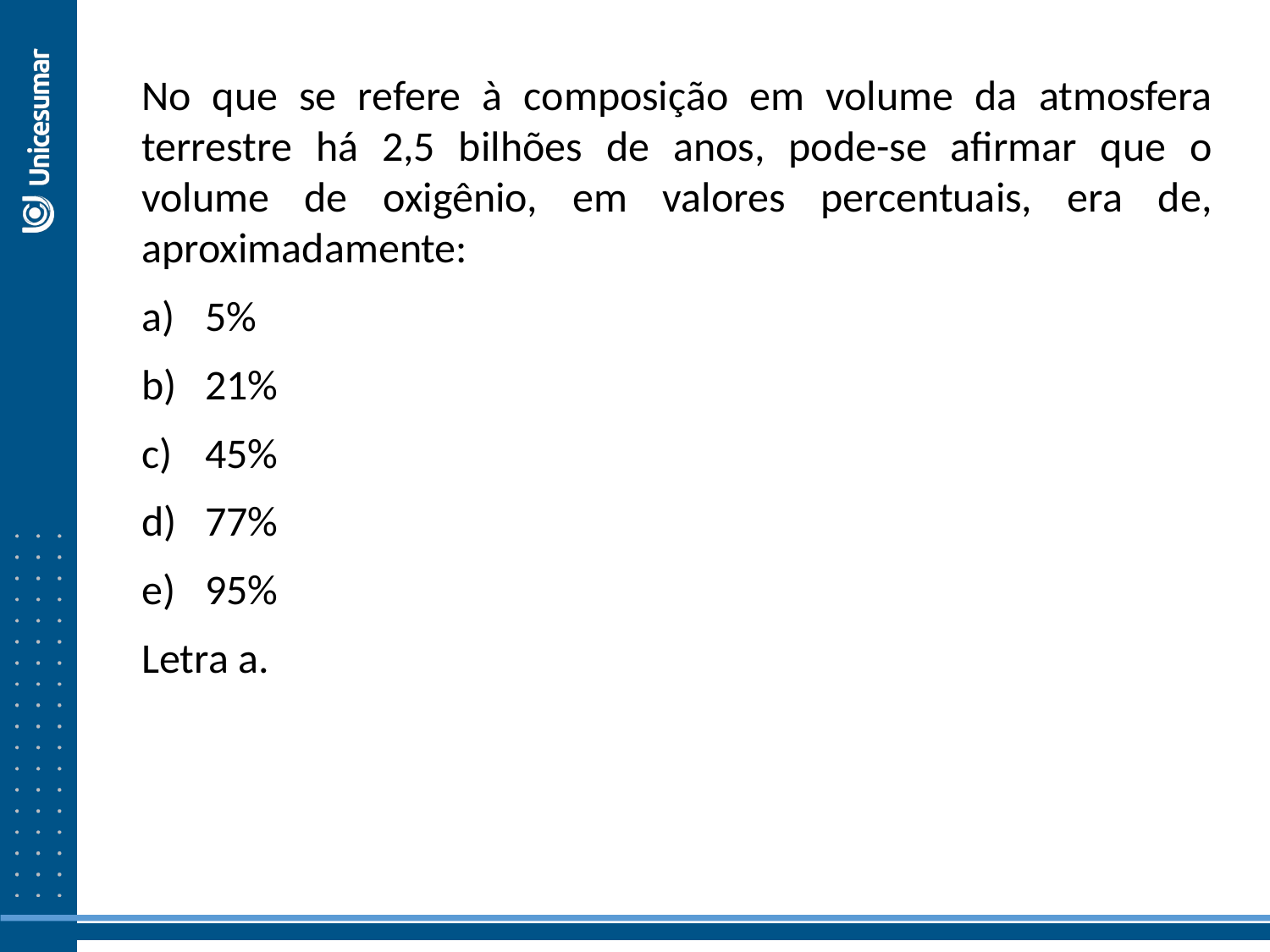

No que se refere à composição em volume da atmosfera terrestre há 2,5 bilhões de anos, pode-se afirmar que o volume de oxigênio, em valores percentuais, era de, aproximadamente:
5%
21%
45%
77%
95%
Letra a.